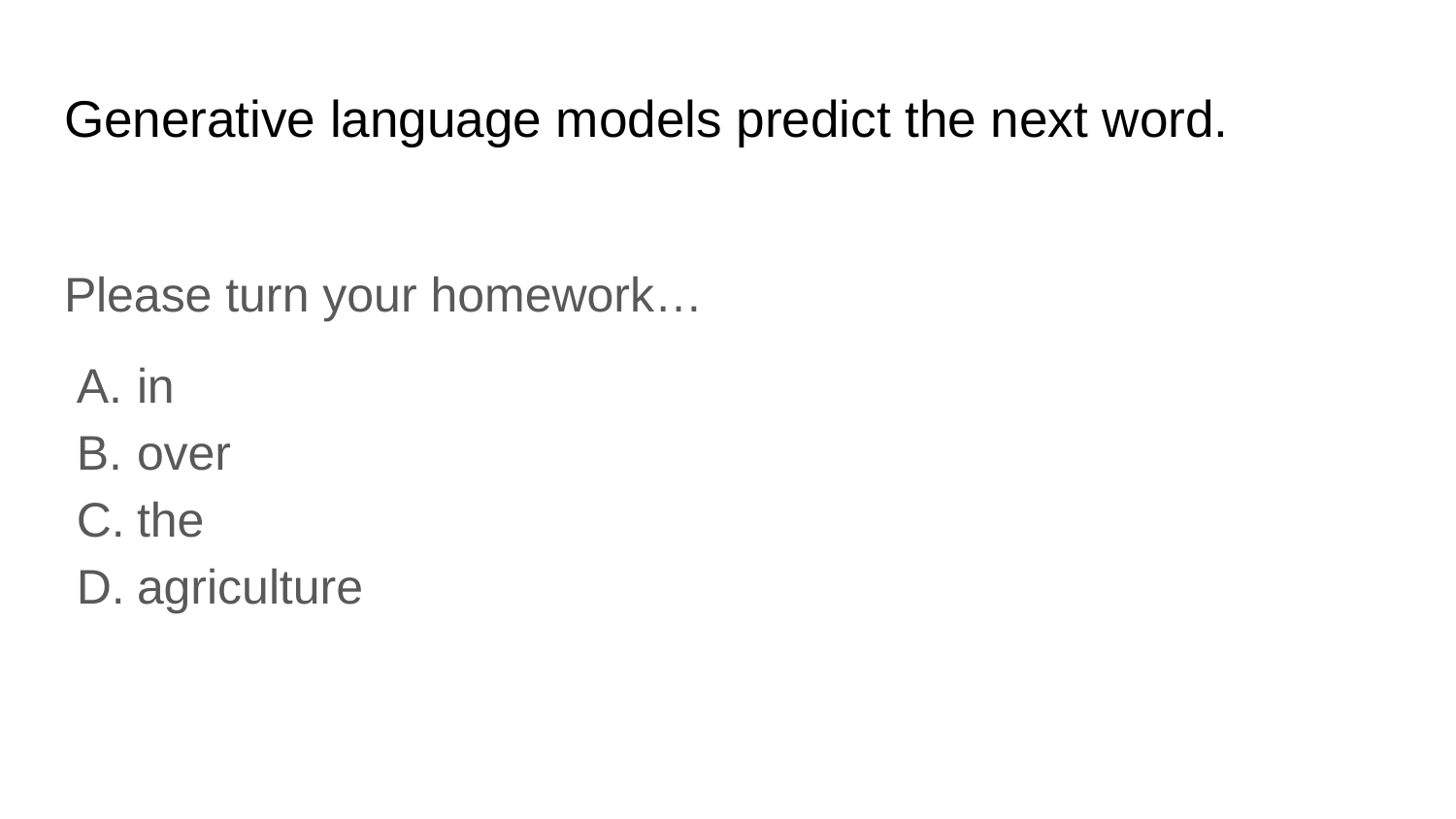

# Generative language models predict the next word.
Please turn your homework…
in
over
the
agriculture